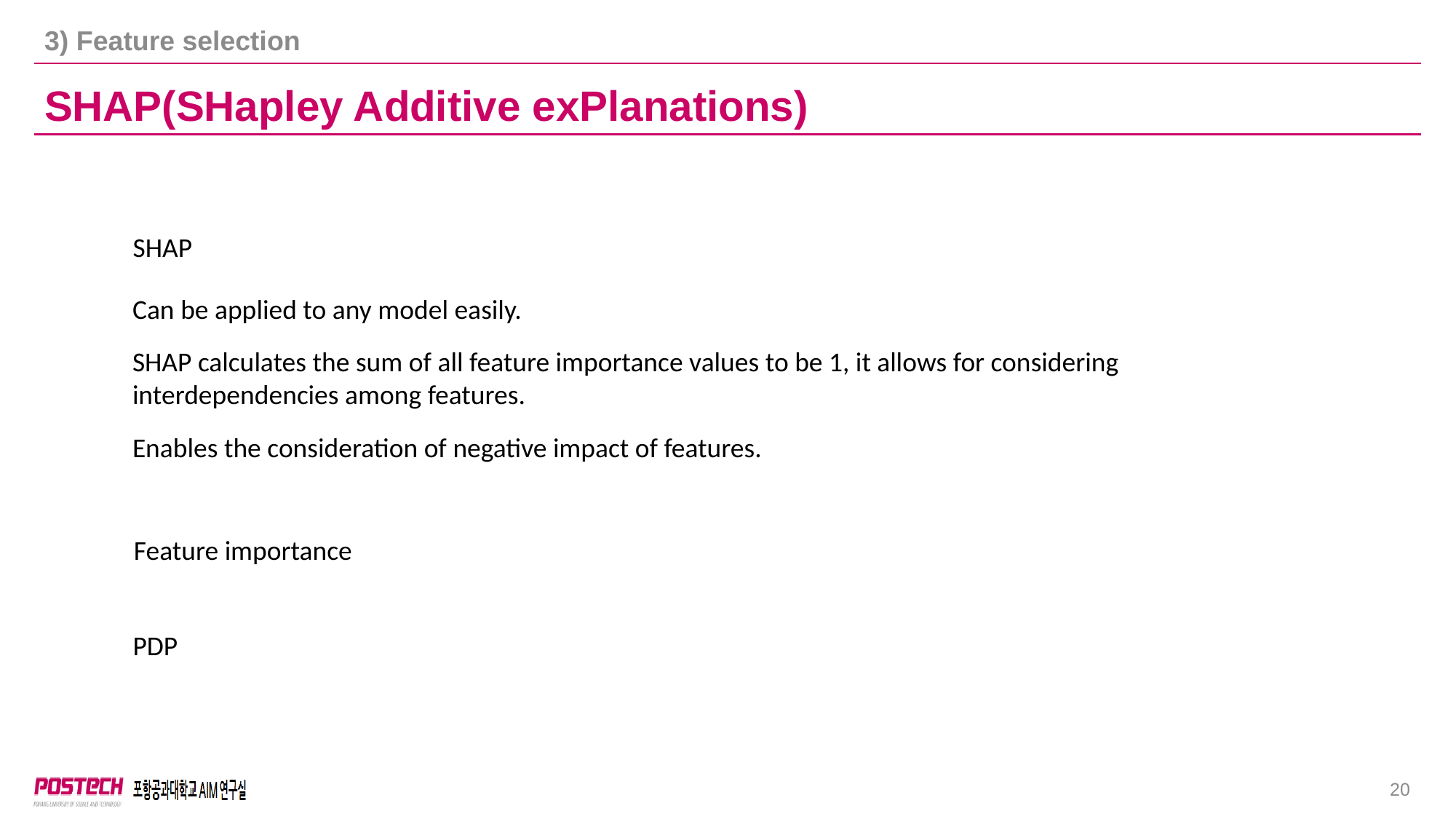

3) Feature selection
SHAP(SHapley Additive exPlanations)
SHAP
Can be applied to any model easily.
SHAP calculates the sum of all feature importance values to be 1, it allows for considering interdependencies among features.
Enables the consideration of negative impact of features.
Feature importance
PDP